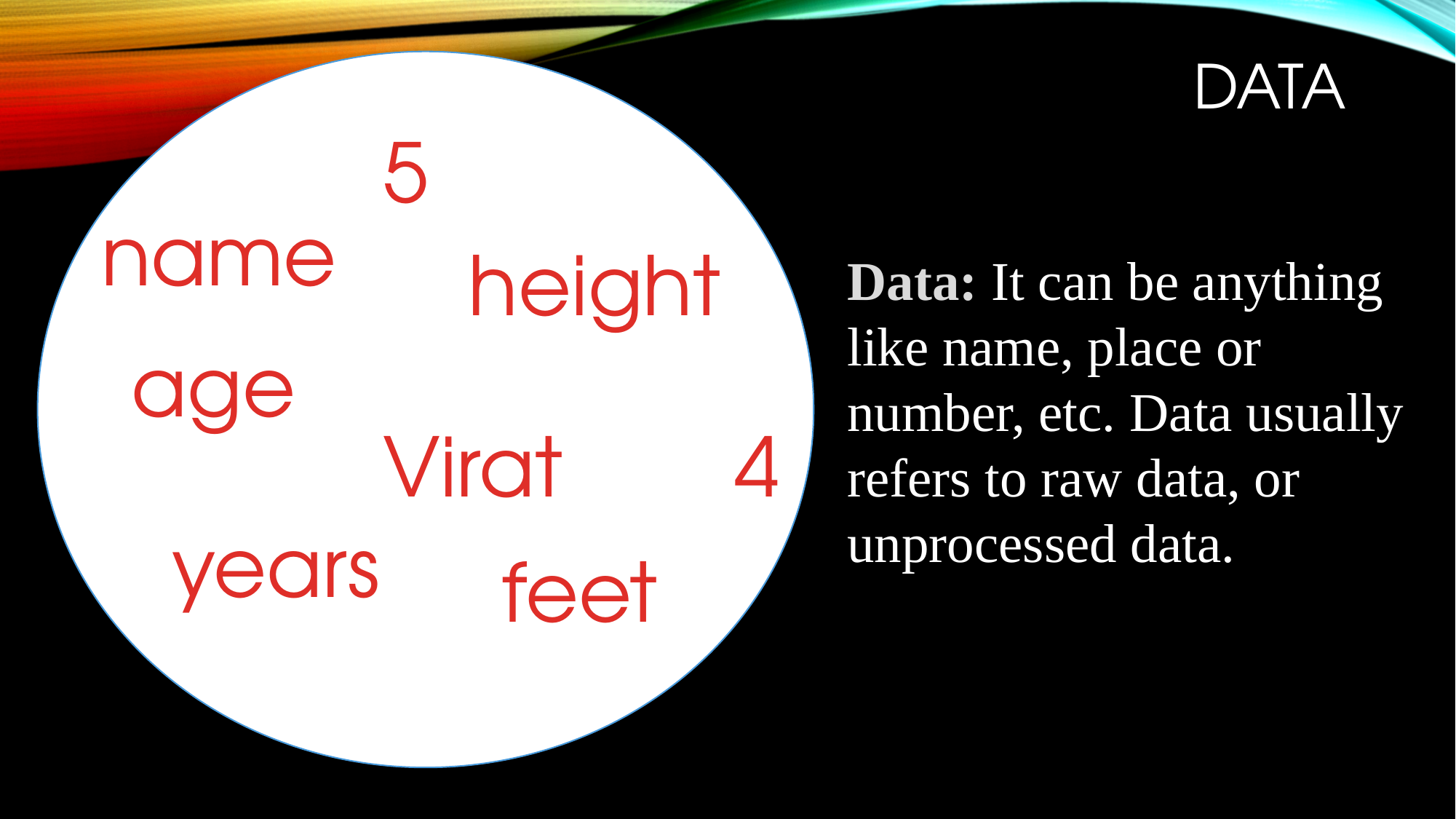

Data
5
name
height
Data: It can be anything like name, place or number, etc. Data usually refers to raw data, or unprocessed data.

age
Virat
4
years
feet